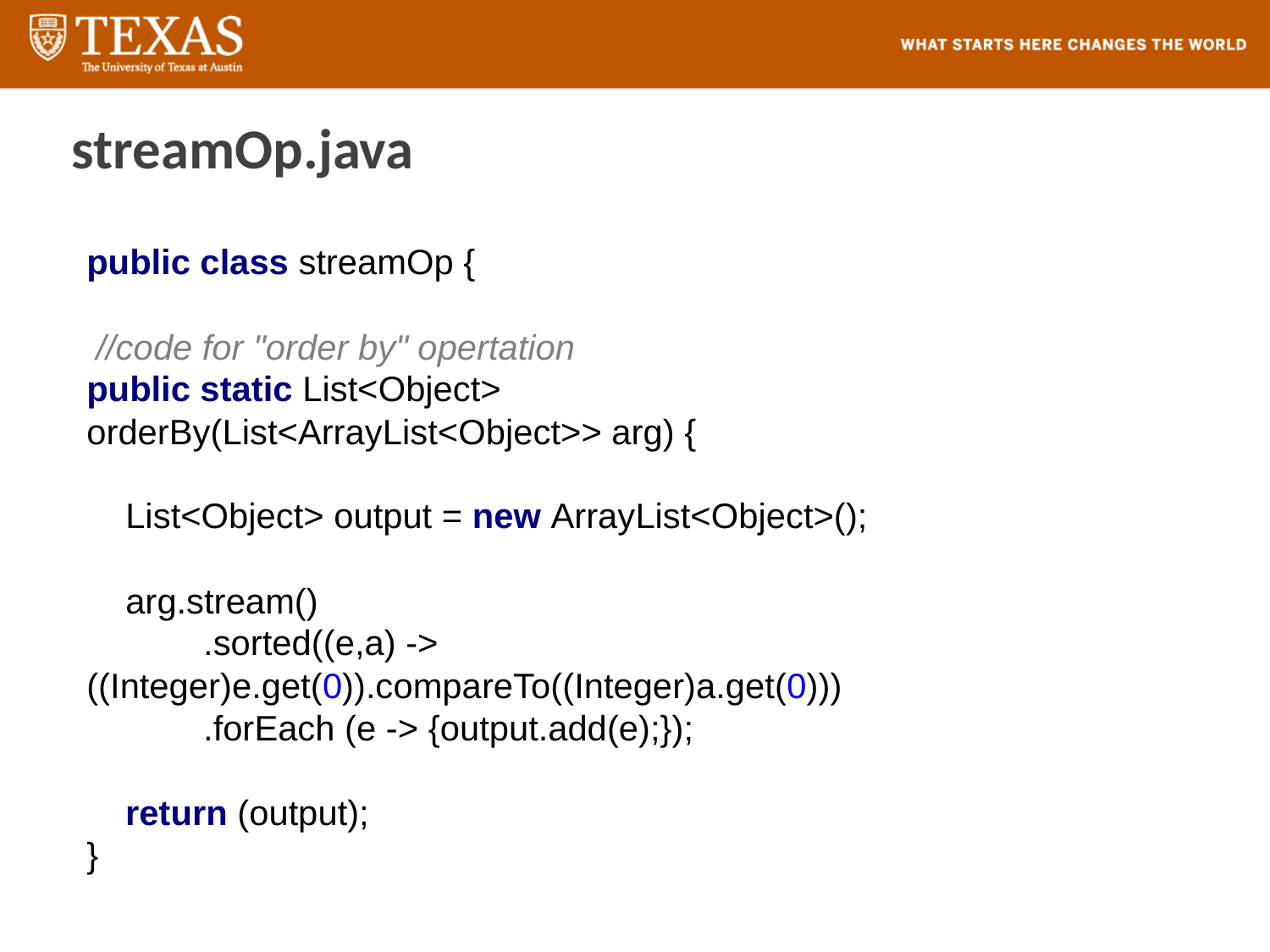

streamOp.java
public class streamOp {
 //code for "order by" opertation
public static List<Object> orderBy(List<ArrayList<Object>> arg) {
    List<Object> output = new ArrayList<Object>();
    arg.stream()
            .sorted((e,a) -> ((Integer)e.get(0)).compareTo((Integer)a.get(0)))
            .forEach (e -> {output.add(e);});
    return (output);
}